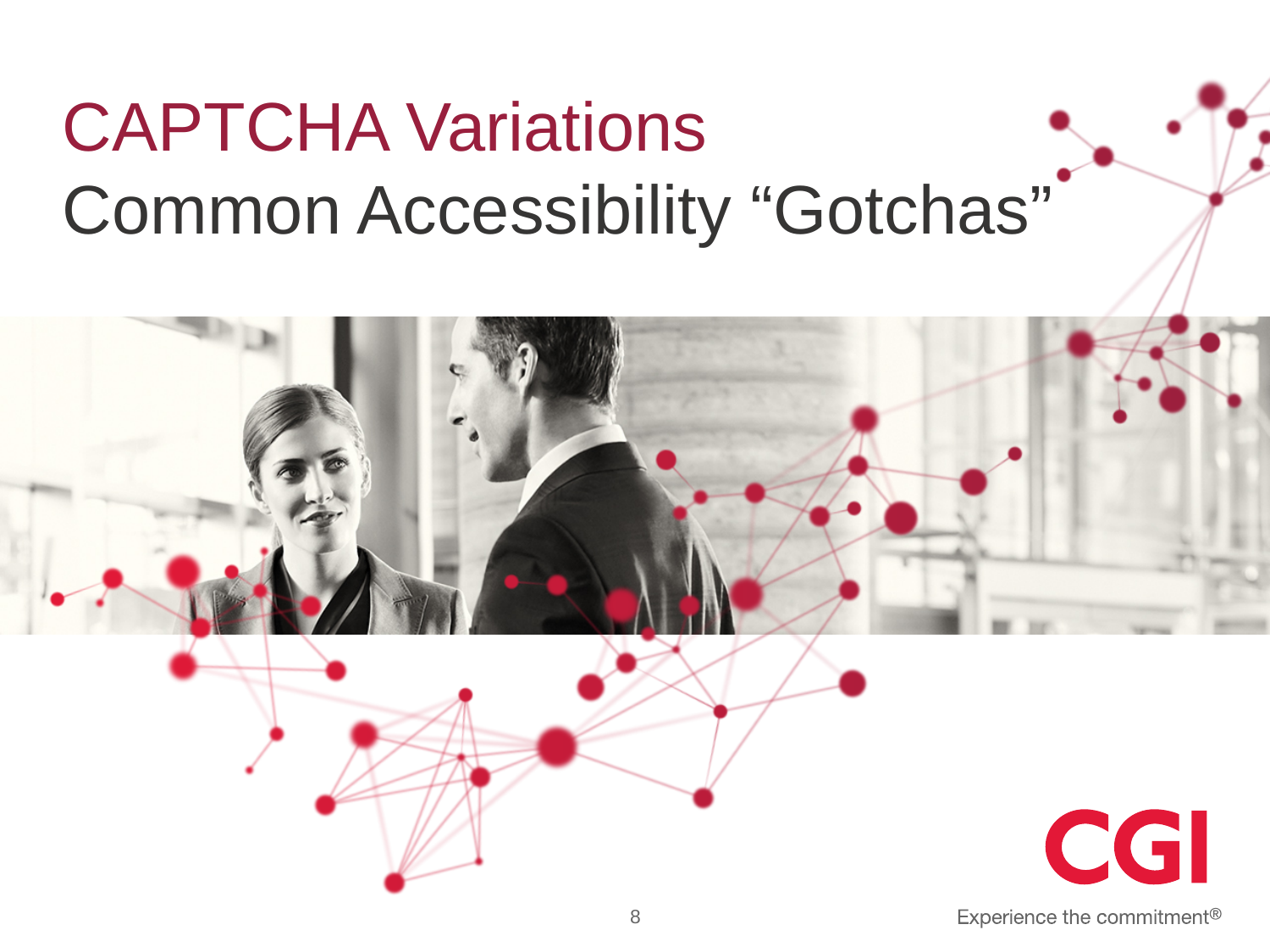

# CAPTCHA Variations
Common Accessibility “Gotchas”
8